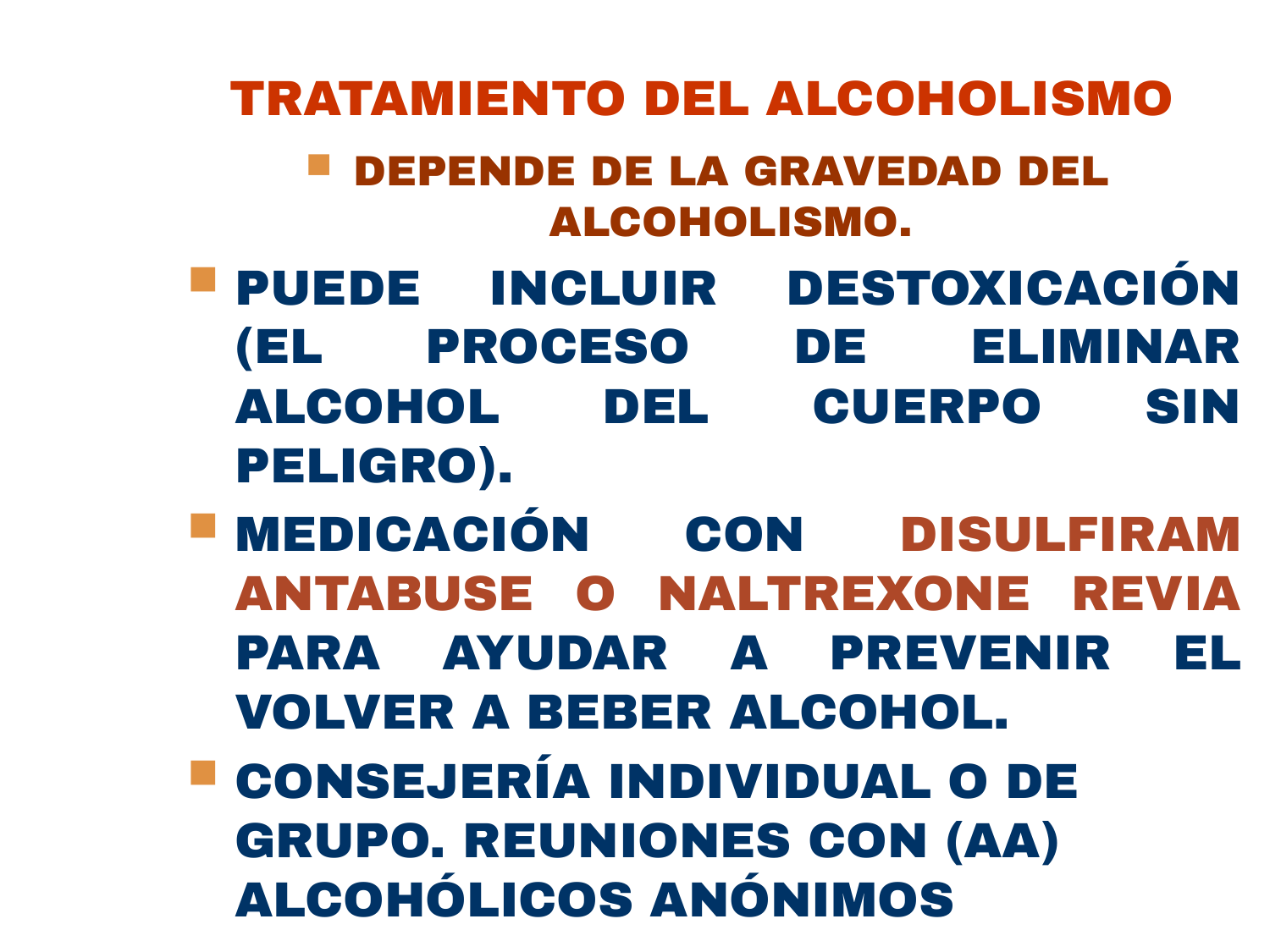

# TRATAMIENTO DEL ALCOHOLISMO
DEPENDE DE LA GRAVEDAD DEL  ALCOHOLISMO.
PUEDE INCLUIR DESTOXICACIÓN (EL PROCESO DE ELIMINAR ALCOHOL DEL CUERPO SIN PELIGRO).
MEDICACIÓN CON DISULFIRAM ANTABUSE O NALTREXONE REVIA PARA AYUDAR A PREVENIR EL VOLVER A BEBER ALCOHOL.
CONSEJERÍA INDIVIDUAL O DE GRUPO. REUNIONES CON (AA) ALCOHÓLICOS ANÓNIMOS